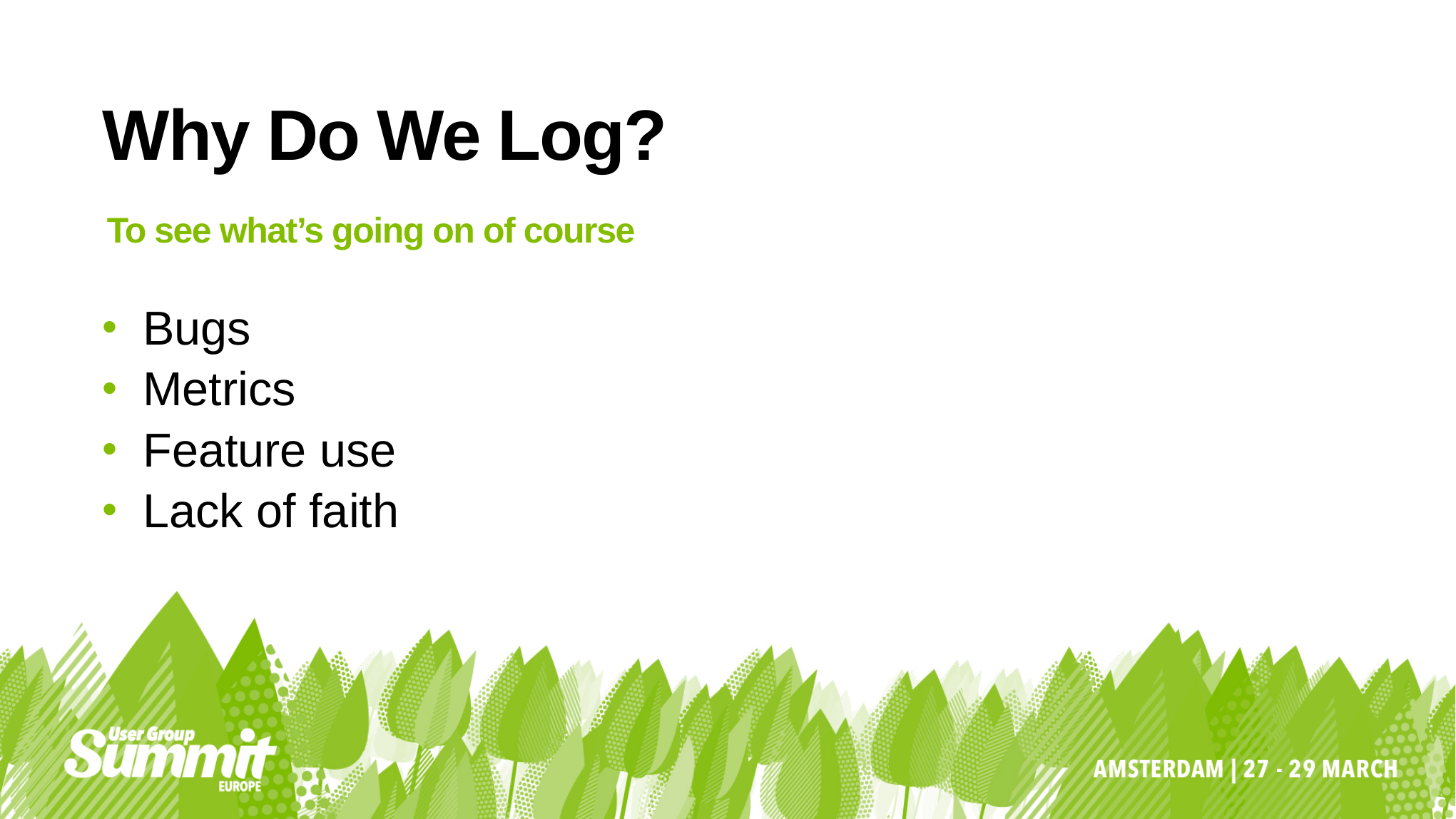

# Why Do We Log?
To see what’s going on of course
Bugs
Metrics
Feature use
Lack of faith